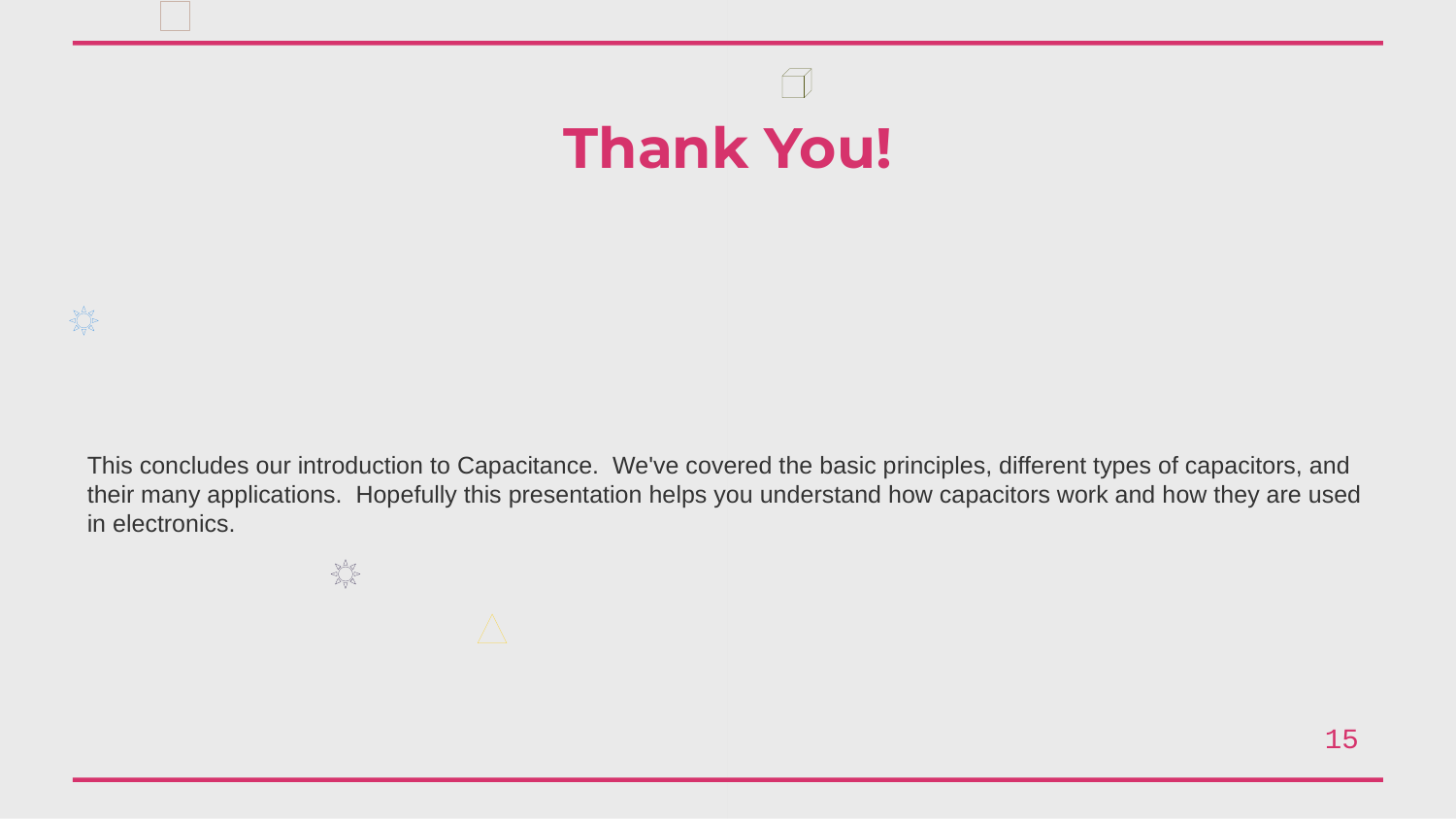

Thank You!
This concludes our introduction to Capacitance.  We've covered the basic principles, different types of capacitors, and their many applications.  Hopefully this presentation helps you understand how capacitors work and how they are used in electronics.

15